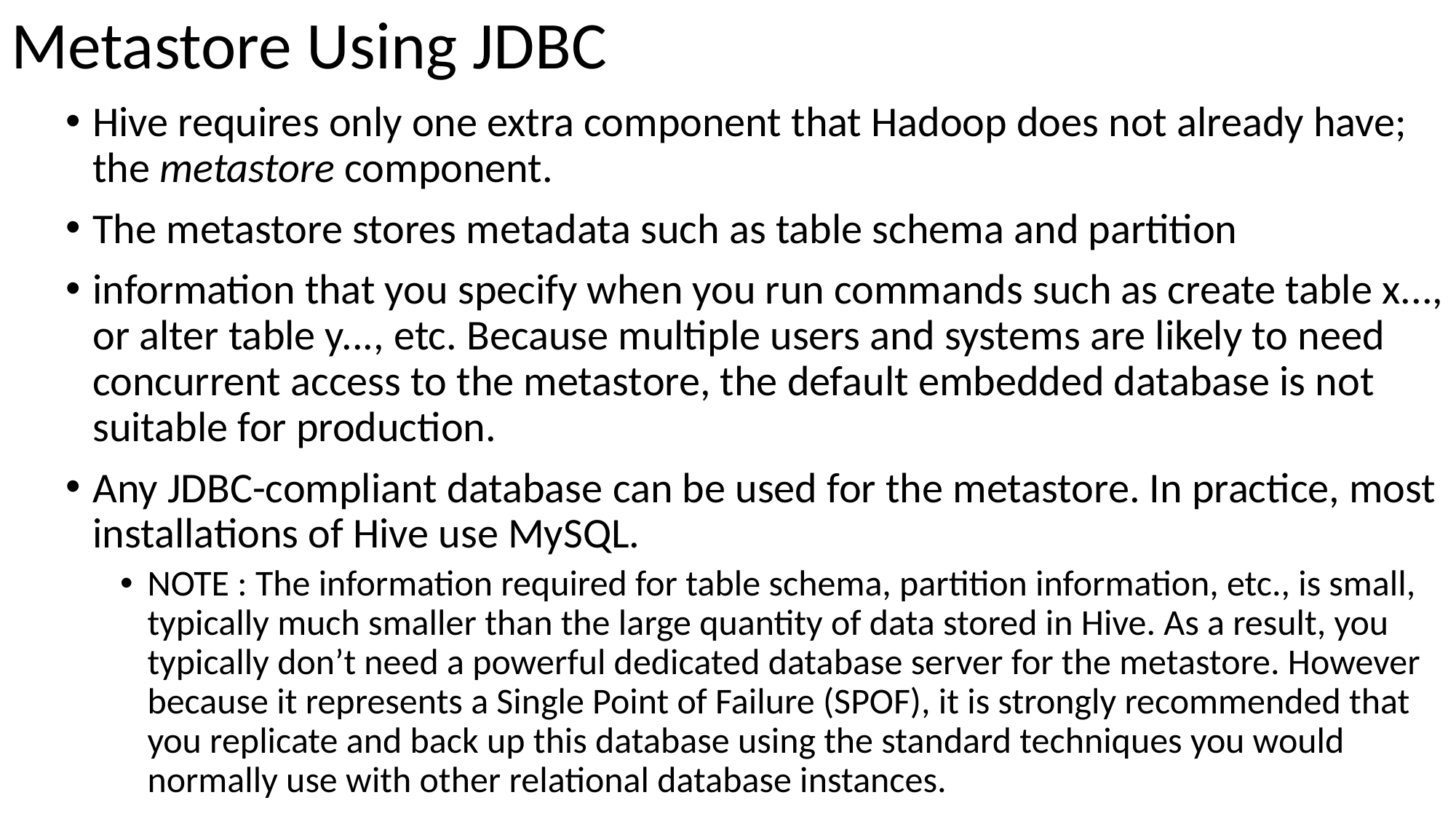

# Metastore Using JDBC
Hive requires only one extra component that Hadoop does not already have; the metastore component.
The metastore stores metadata such as table schema and partition
information that you specify when you run commands such as create table x..., or alter table y..., etc. Because multiple users and systems are likely to need concurrent access to the metastore, the default embedded database is not suitable for production.
Any JDBC-compliant database can be used for the metastore. In practice, most installations of Hive use MySQL.
NOTE : The information required for table schema, partition information, etc., is small, typically much smaller than the large quantity of data stored in Hive. As a result, you typically don’t need a powerful dedicated database server for the metastore. However because it represents a Single Point of Failure (SPOF), it is strongly recommended that you replicate and back up this database using the standard techniques you would normally use with other relational database instances.